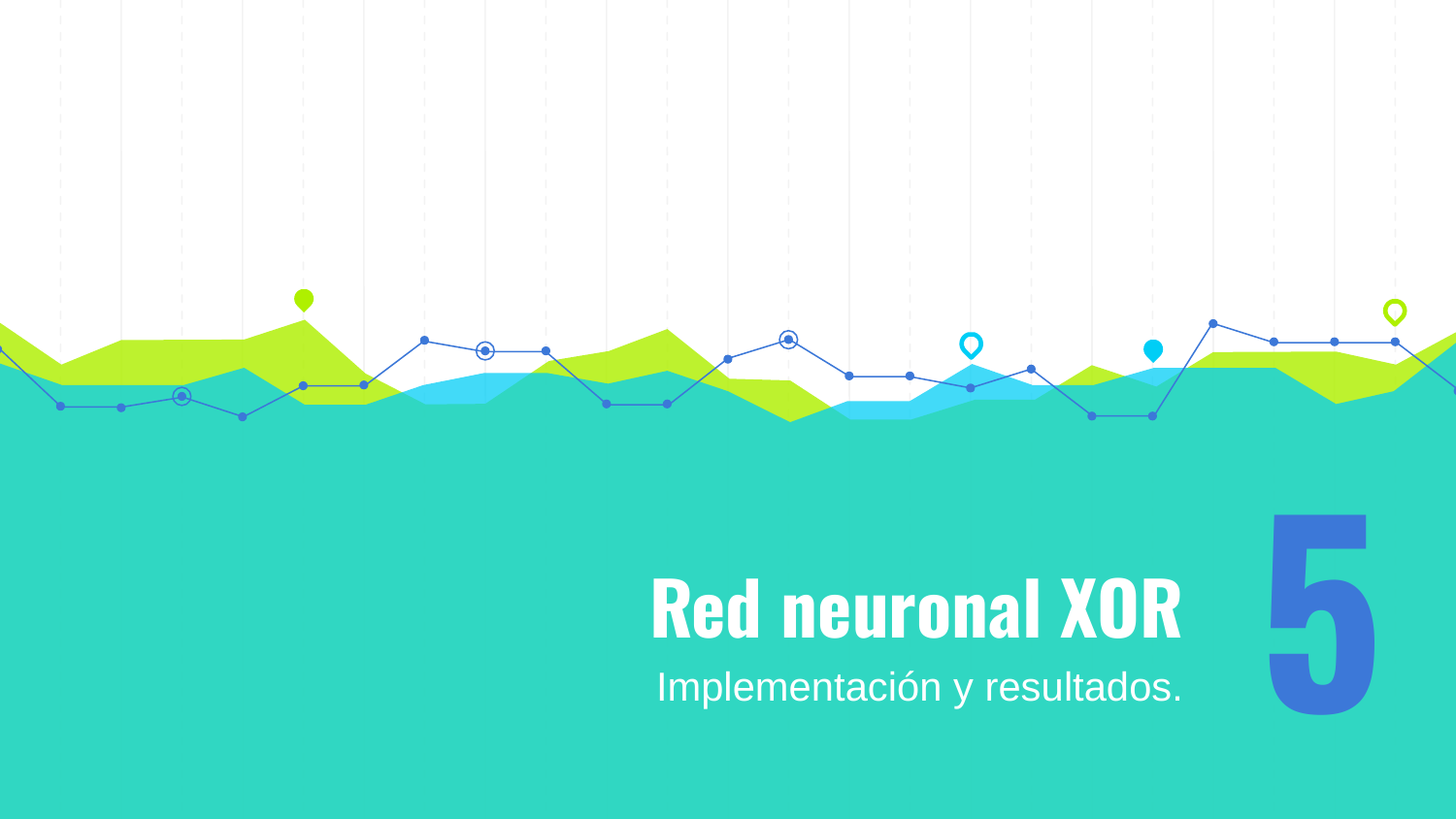

Red neuronal XOR
5
Implementación y resultados.